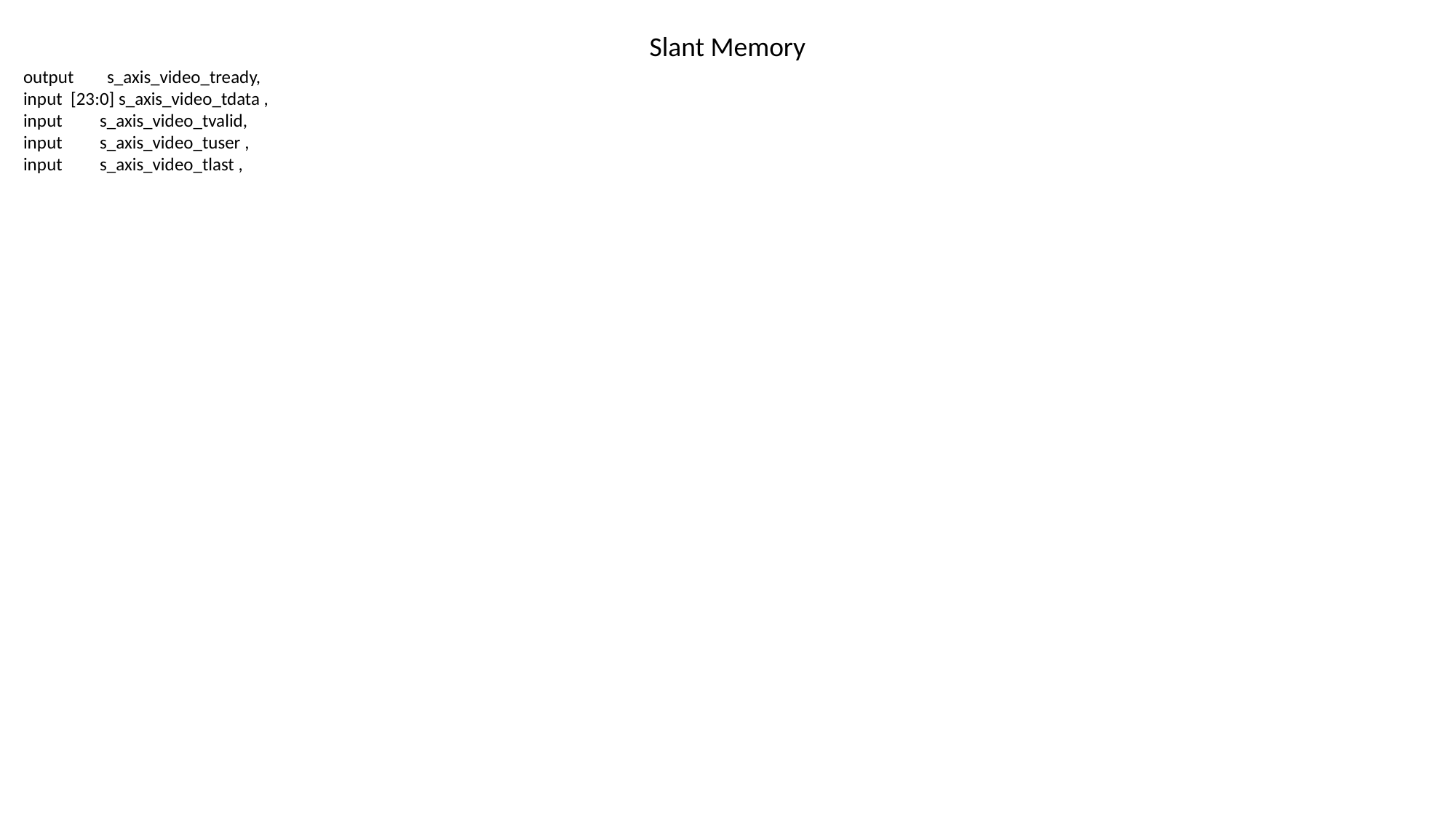

# Slant Memory
output        s_axis_video_tready,
input  [23:0] s_axis_video_tdata ,
input         s_axis_video_tvalid,
input         s_axis_video_tuser ,
input         s_axis_video_tlast ,